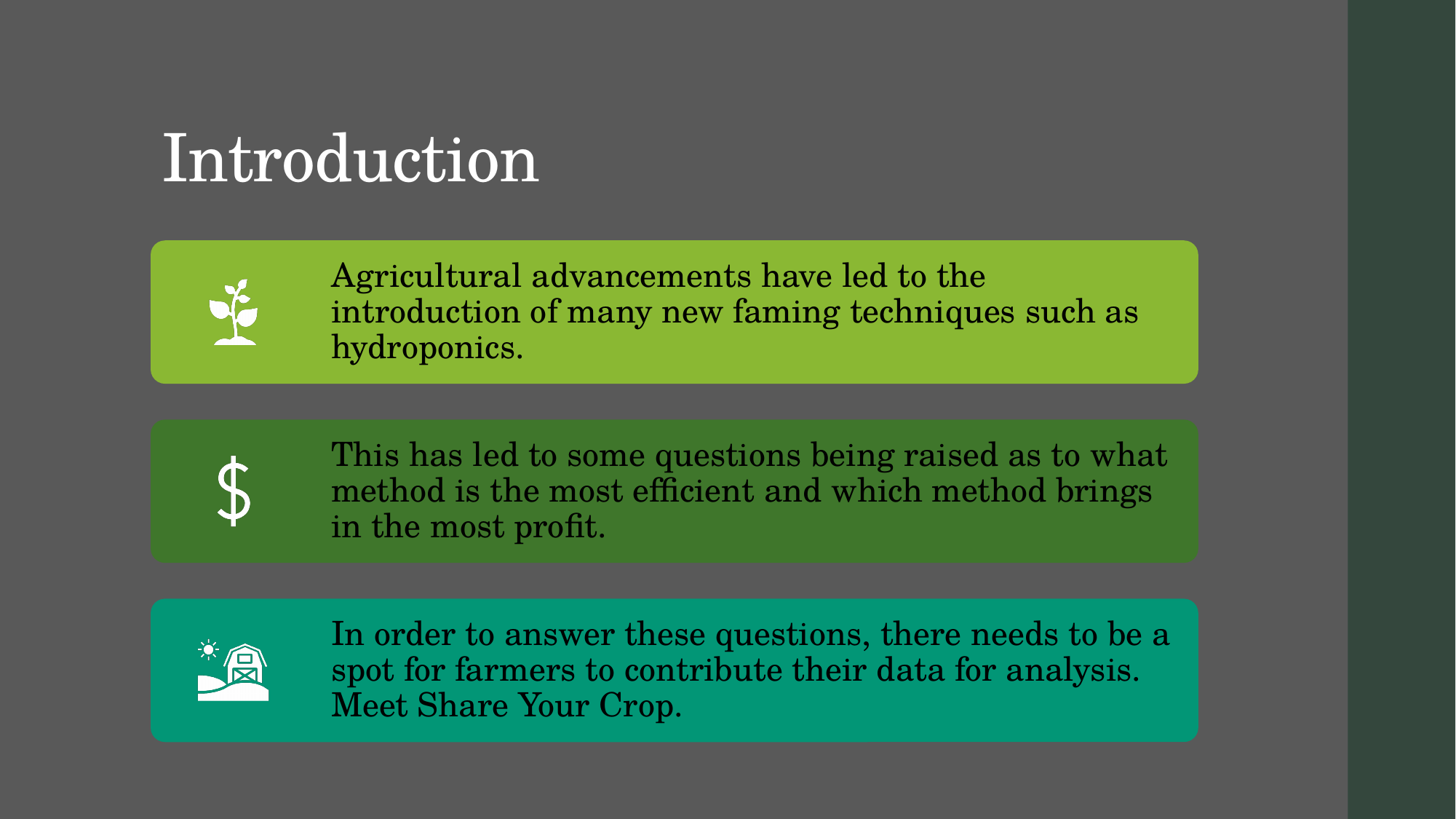

# Introduction
Agricultural advancements have led to the introduction of many new faming techniques such as hydroponics.
This has led to some questions being raised as to what method is the most efficient and which method brings in the most profit.
In order to answer these questions, there needs to be a spot for farmers to contribute their data for analysis. Meet Share Your Crop.